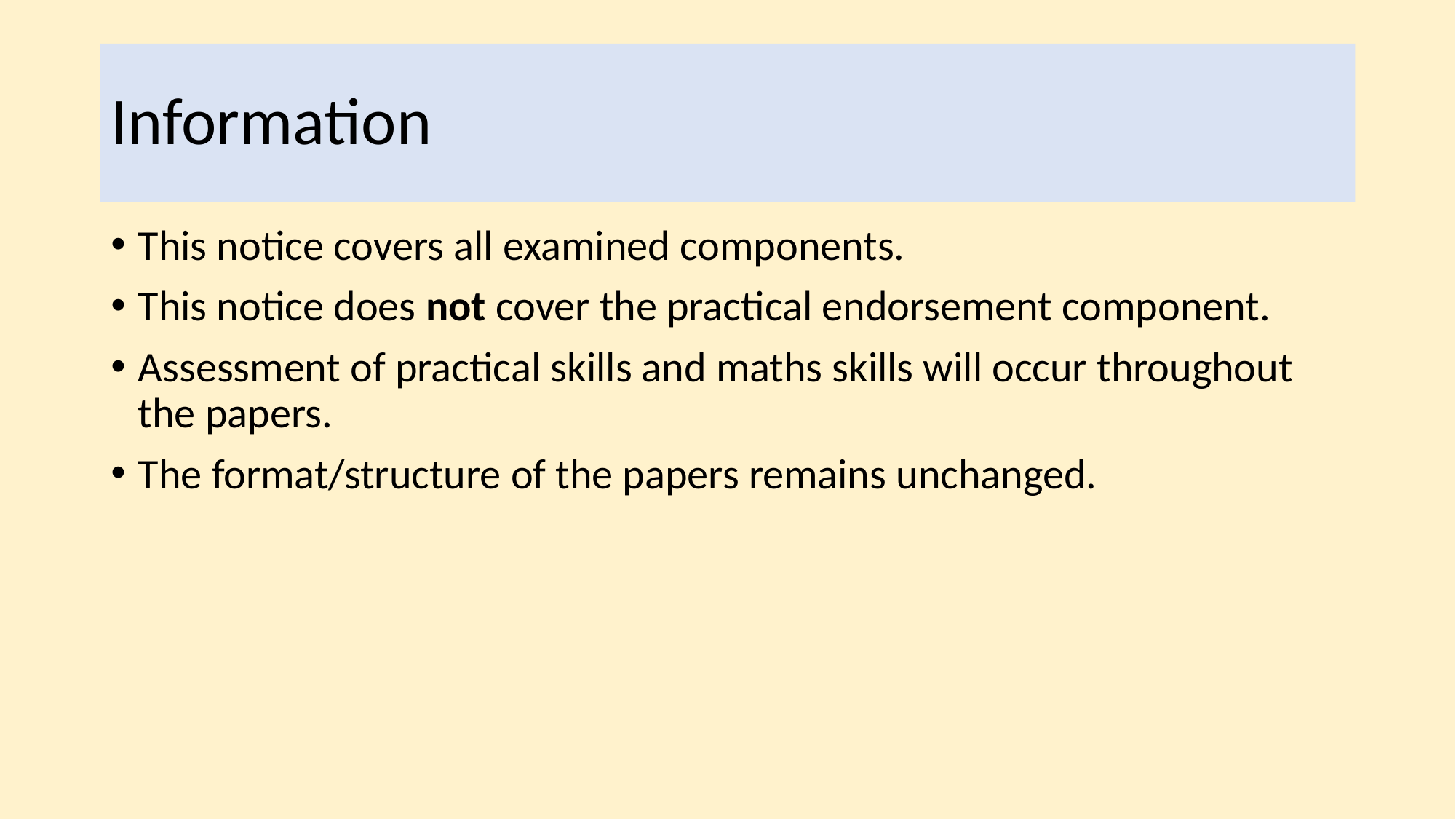

# Information
This notice covers all examined components.
This notice does not cover the practical endorsement component.
Assessment of practical skills and maths skills will occur throughout the papers.
The format/structure of the papers remains unchanged.